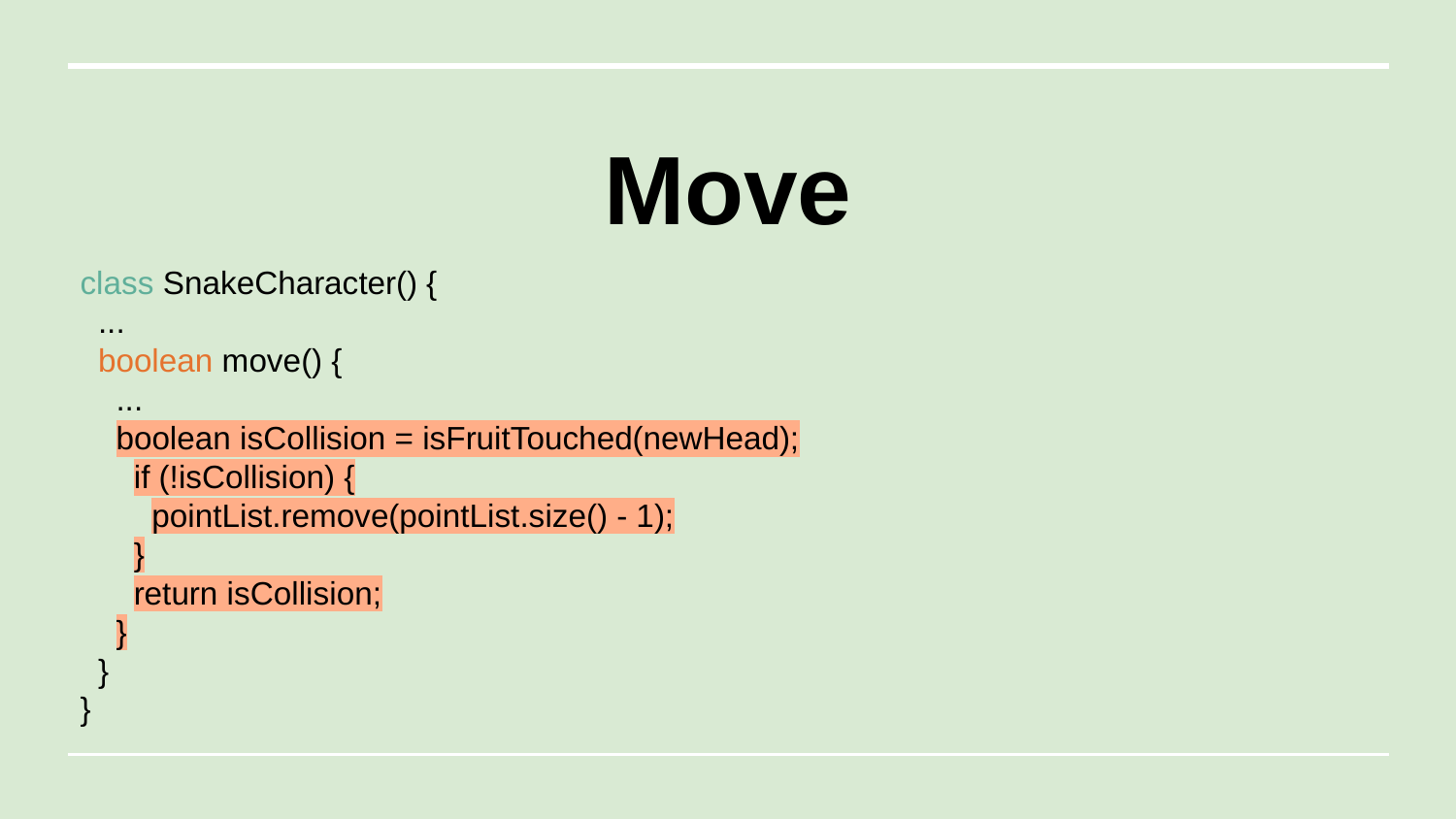

# Move
class SnakeCharacter() {
  ...
  boolean move() {
    ...
    boolean isCollision = isFruitTouched(newHead);
      if (!isCollision) {
        pointList.remove(pointList.size() - 1);
      }
      return isCollision;
    }
  }
}